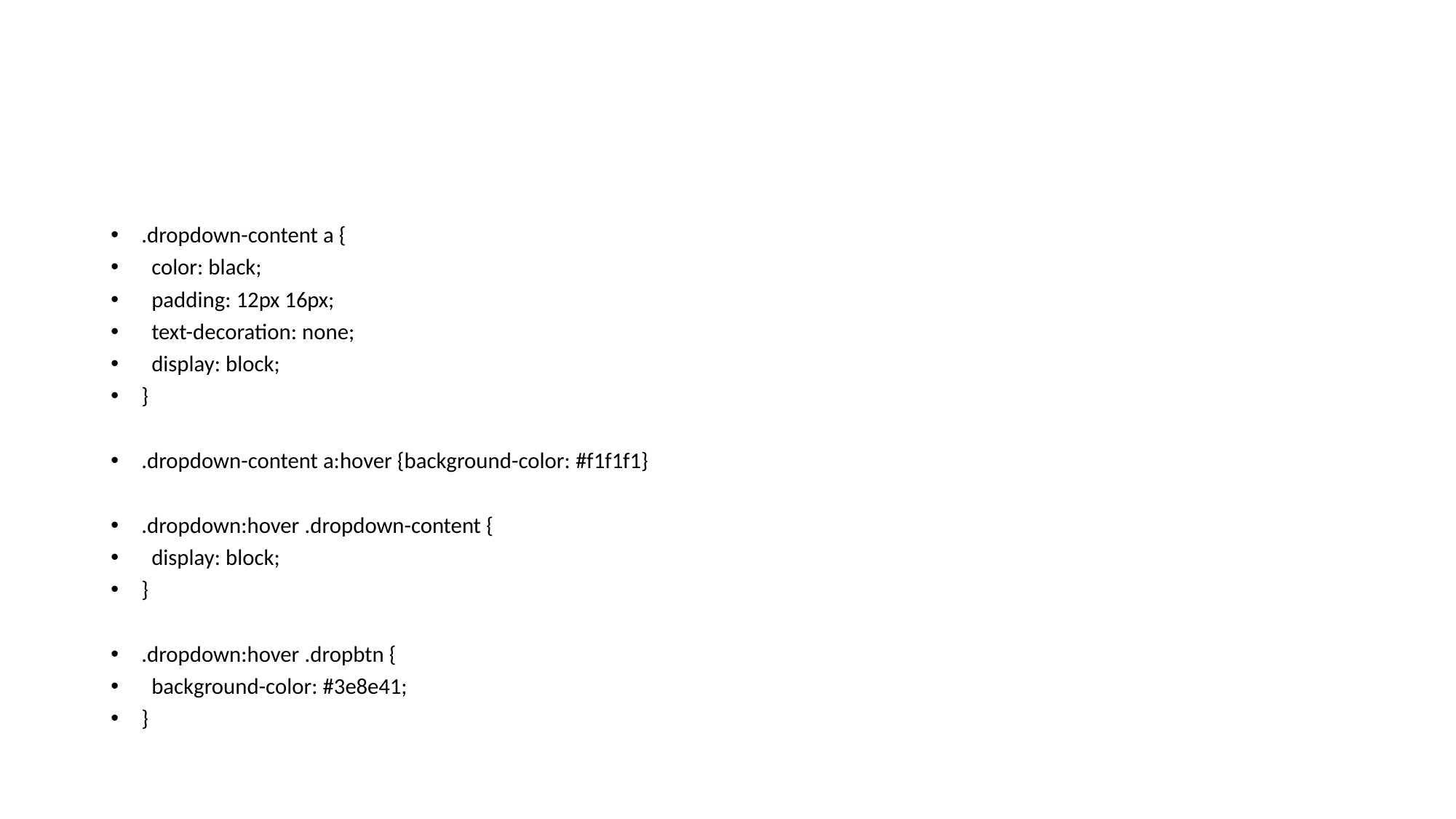

#
.dropdown-content a {
  color: black;
  padding: 12px 16px;
  text-decoration: none;
  display: block;
}

.dropdown-content a:hover {background-color: #f1f1f1}

.dropdown:hover .dropdown-content {
  display: block;
}

.dropdown:hover .dropbtn {
  background-color: #3e8e41;
}